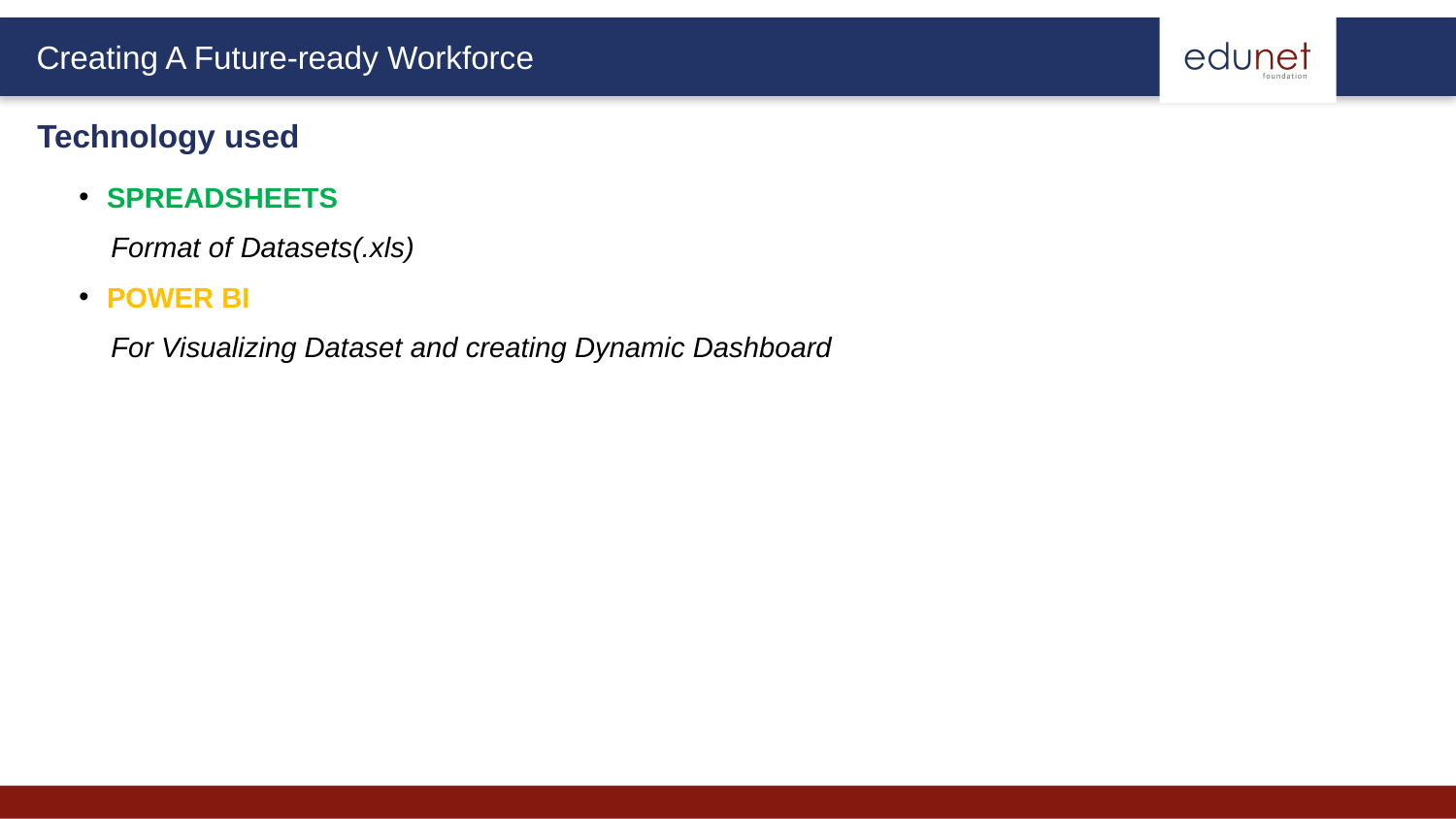

Technology used
SPREADSHEETS
    Format of Datasets(.xls)
POWER BI
    For Visualizing Dataset and creating Dynamic Dashboard